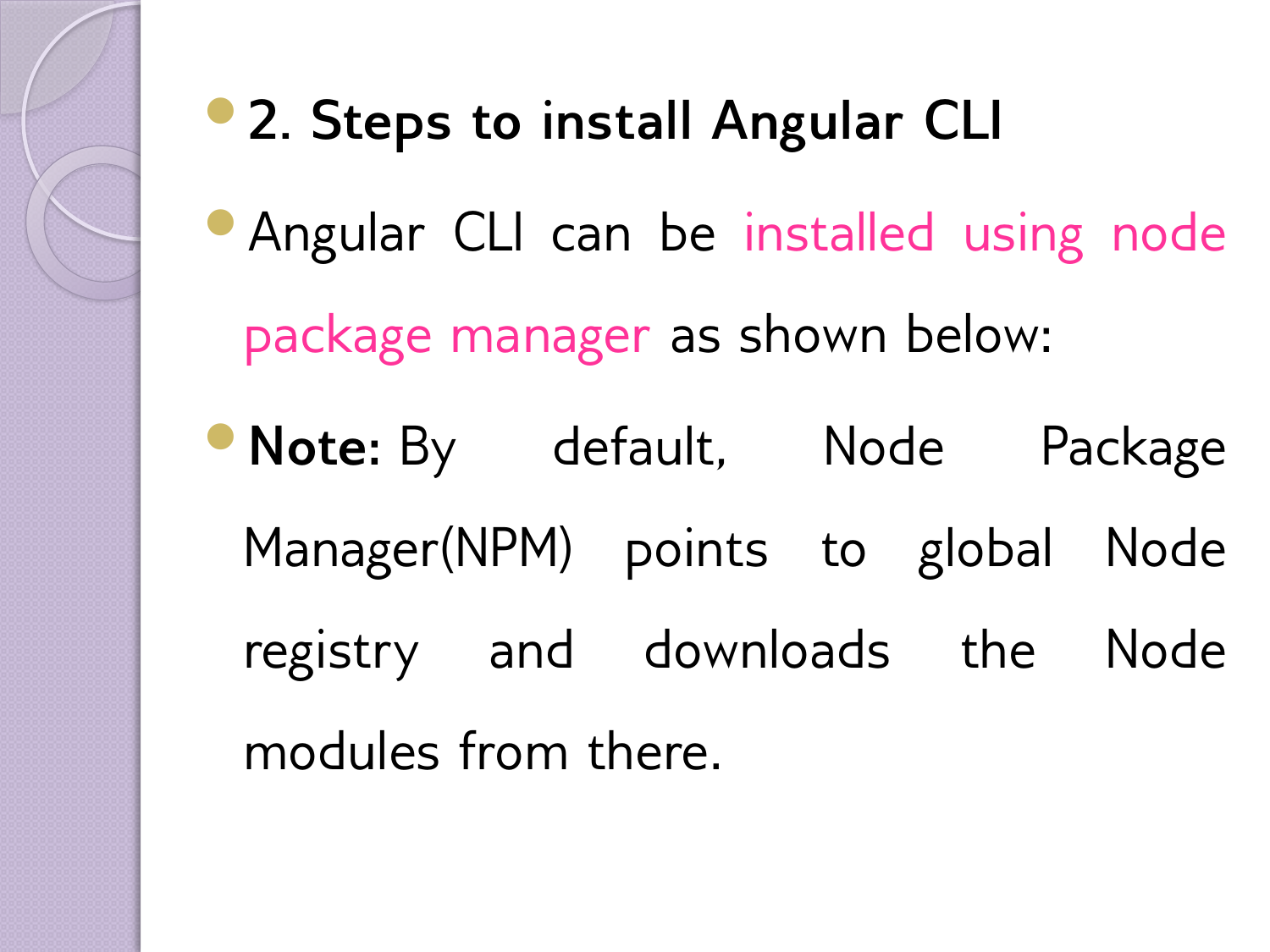

2. Steps to install Angular CLI
Angular CLI can be installed using node package manager as shown below:
Note: By default, Node Package Manager(NPM) points to global Node registry and downloads the Node modules from there.